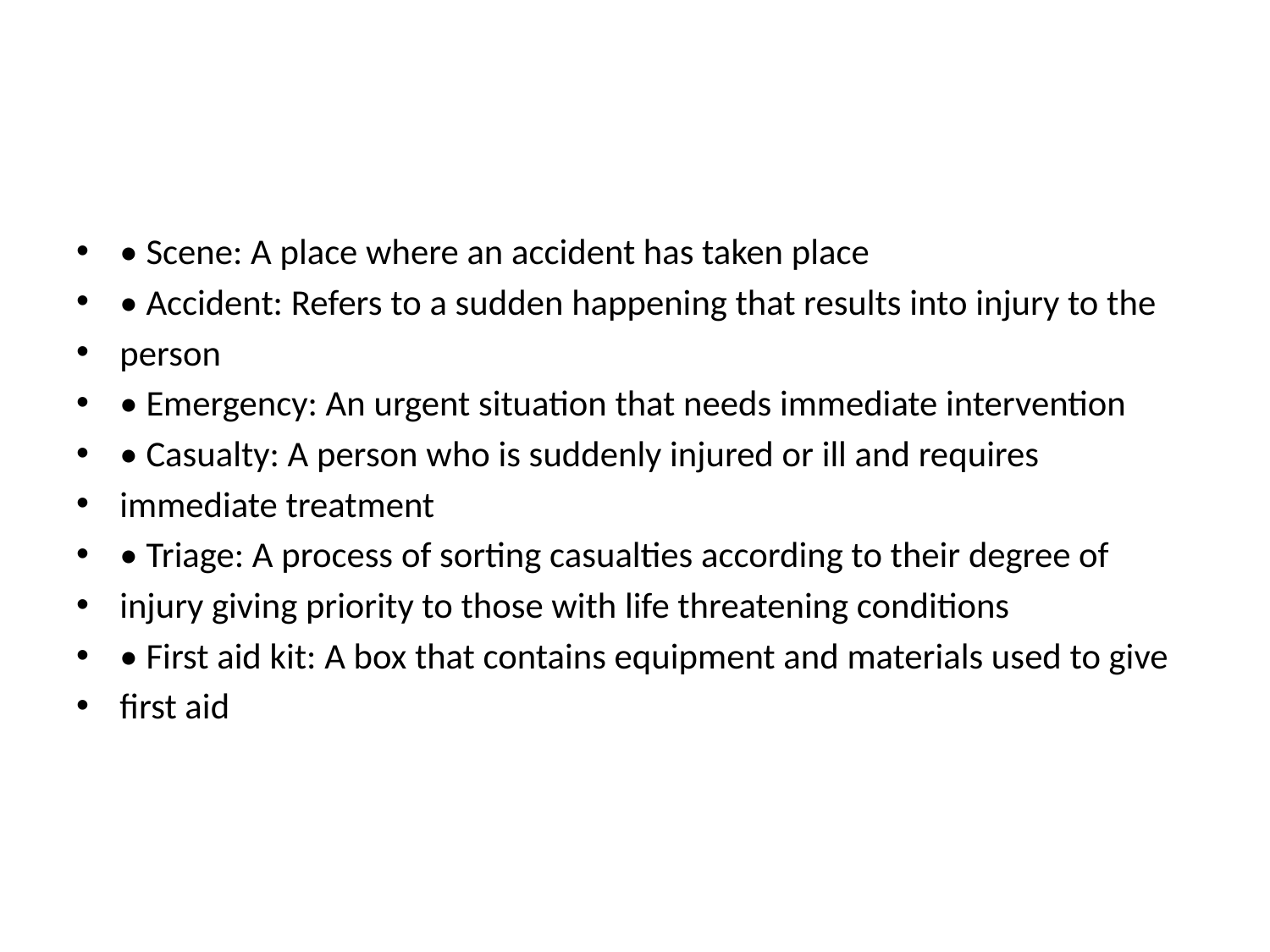

• Scene: A place where an accident has taken place
• Accident: Refers to a sudden happening that results into injury to the
person
• Emergency: An urgent situation that needs immediate intervention
• Casualty: A person who is suddenly injured or ill and requires
immediate treatment
• Triage: A process of sorting casualties according to their degree of
injury giving priority to those with life threatening conditions
• First aid kit: A box that contains equipment and materials used to give
first aid